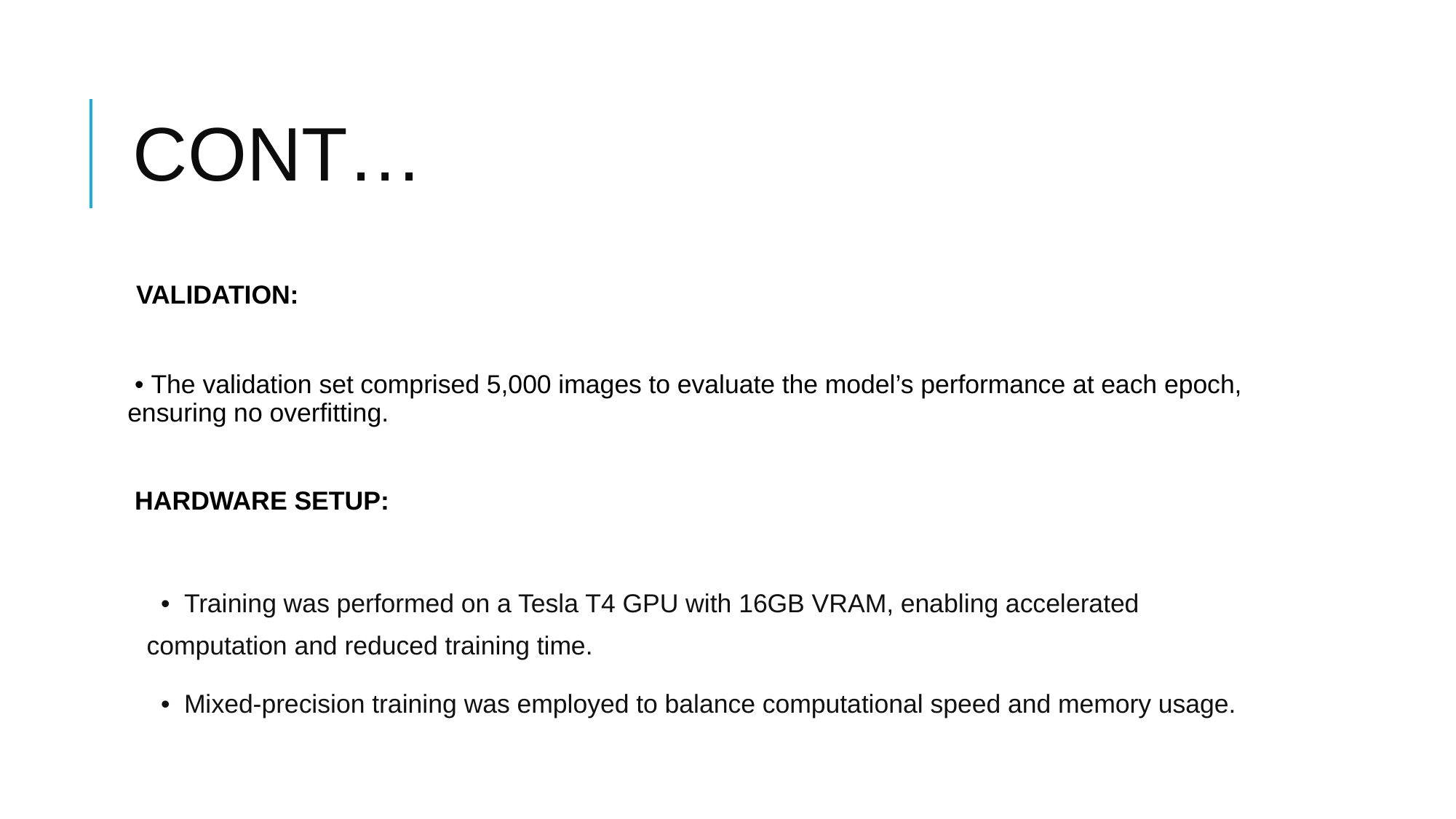

# CONT…
 VALIDATION:

 • The validation set comprised 5,000 images to evaluate the model’s performance at each epoch, ensuring no overfitting.

 HARDWARE SETUP:

  •  Training was performed on a Tesla T4 GPU with 16GB VRAM, enabling accelerated computation and reduced training time.
  •  Mixed-precision training was employed to balance computational speed and memory usage.